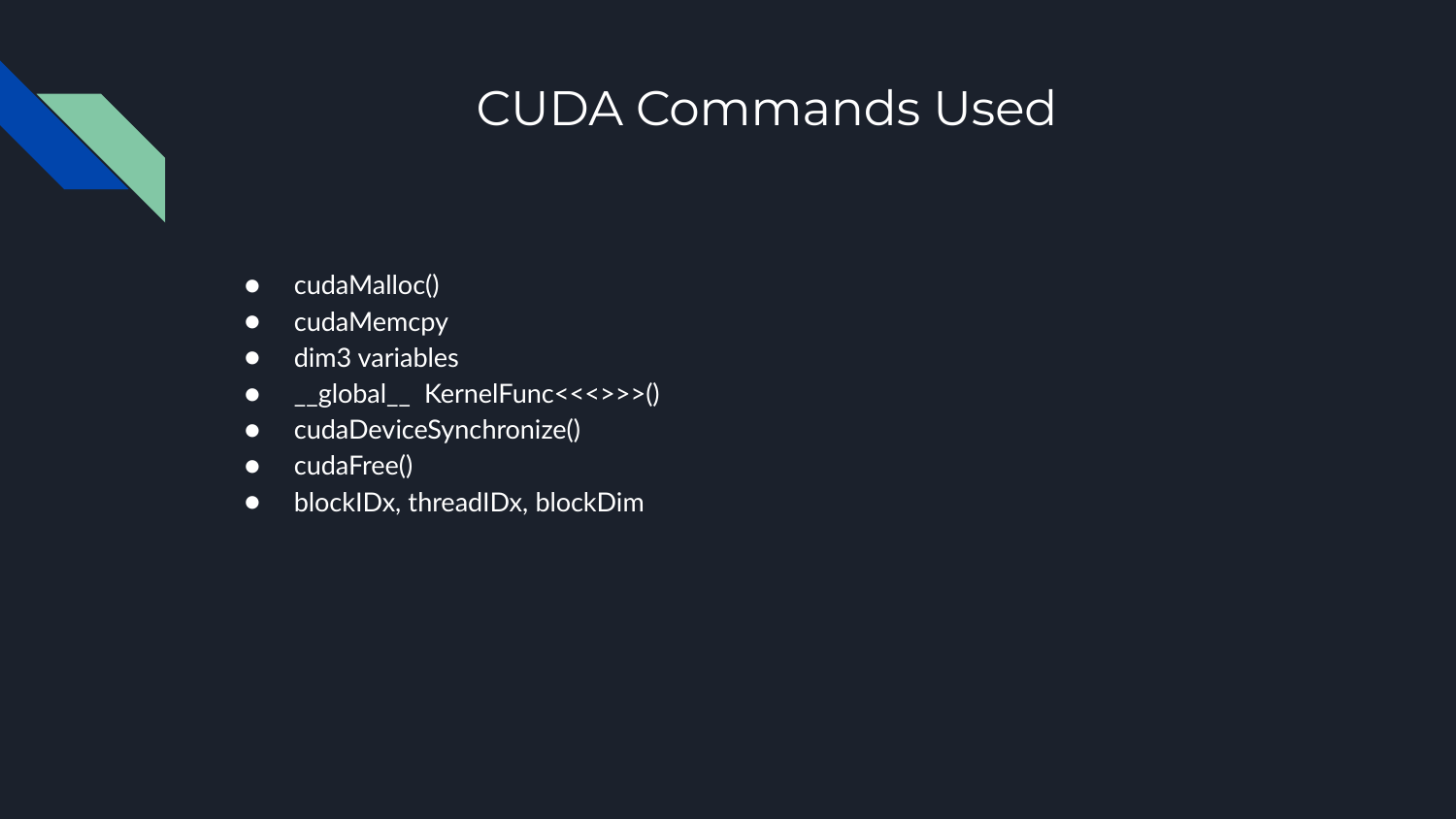

# CUDA Commands Used
cudaMalloc()
cudaMemcpy
dim3 variables
__global__  KernelFunc<<<>>>()
cudaDeviceSynchronize()
cudaFree()
blockIDx, threadIDx, blockDim